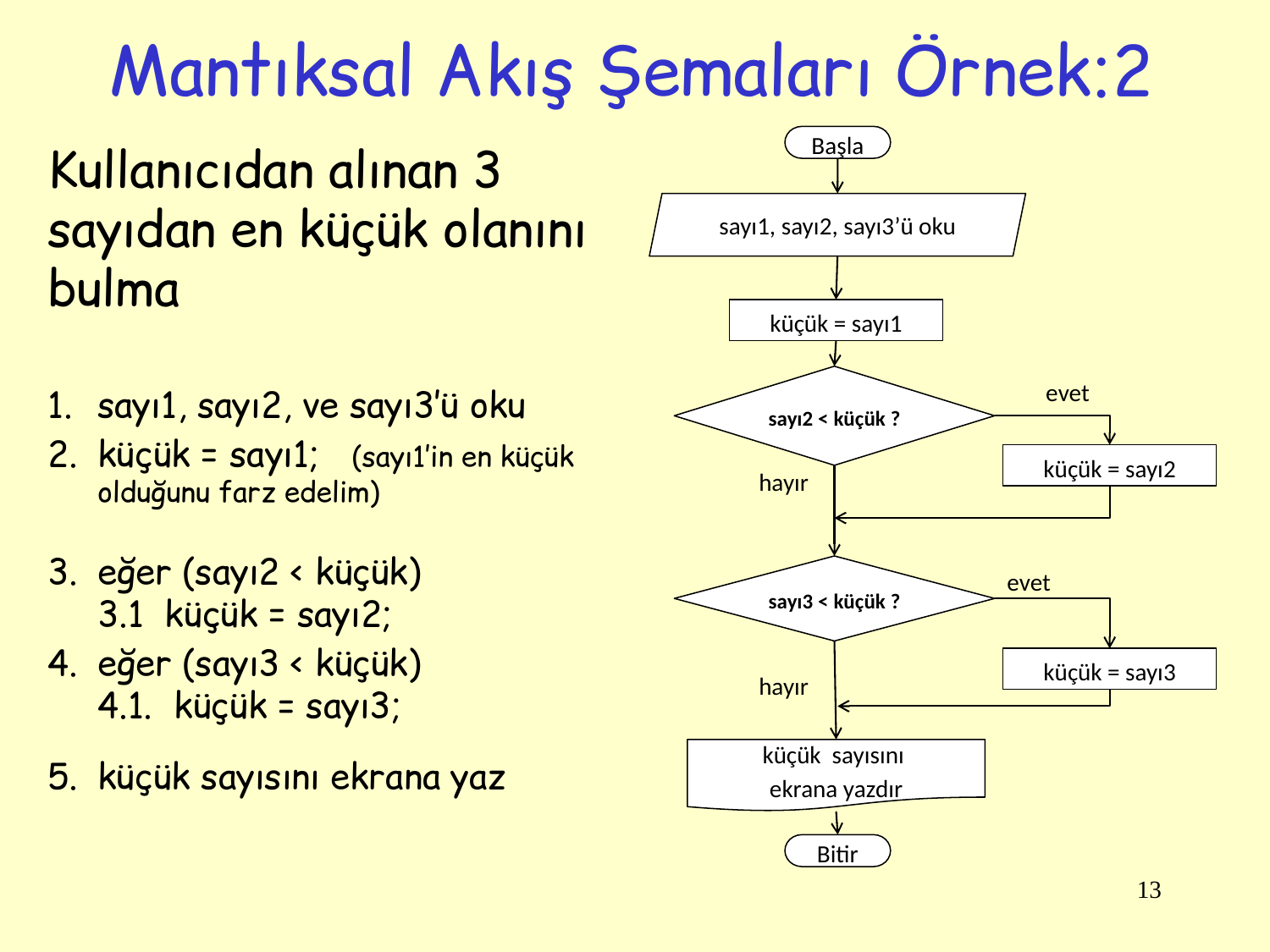

# Mantıksal Akış Şemaları Örnek:2
Başla
sayı1, sayı2, sayı3’ü oku
küçük = sayı1
sayı2 < küçük ?
evet
küçük = sayı2
hayır
evet
sayı3 < küçük ?
küçük = sayı3
hayır
küçük  sayısını
ekrana yazdır
Bitir
Kullanıcıdan alınan 3 sayıdan en küçük olanını bulma

sayı1, sayı2, ve sayı3’ü oku
küçük = sayı1;   (sayı1’in en küçük olduğunu farz edelim)

eğer (sayı2 < küçük)
3.1  küçük = sayı2;
eğer (sayı3 < küçük)
4.1.  küçük = sayı3;

küçük sayısını ekrana yaz
13